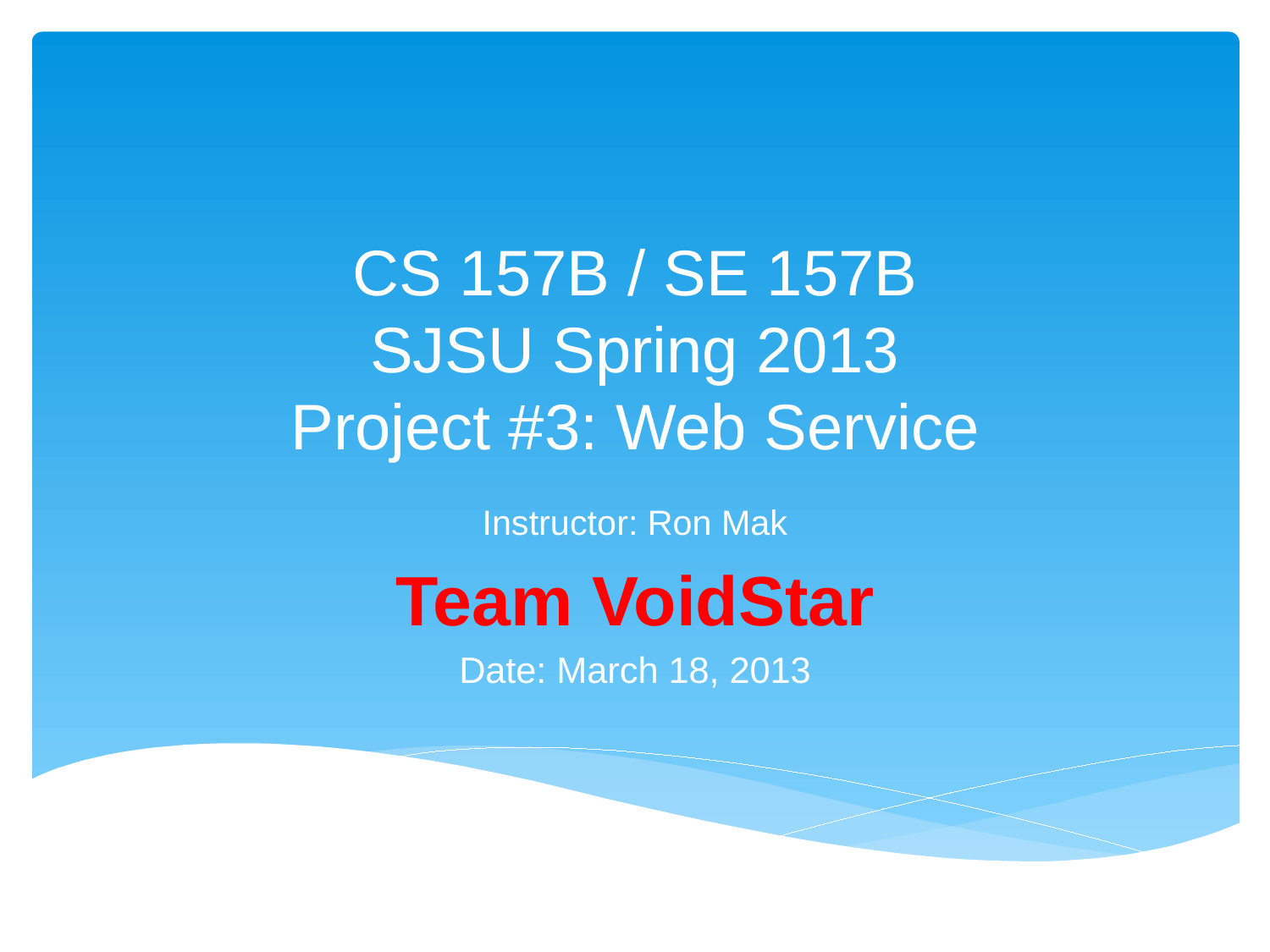

# CS 157B / SE 157B SJSU Spring 2013 Project #3: Web Service
Instructor: Ron Mak
Team VoidStar
Date: March 18, 2013